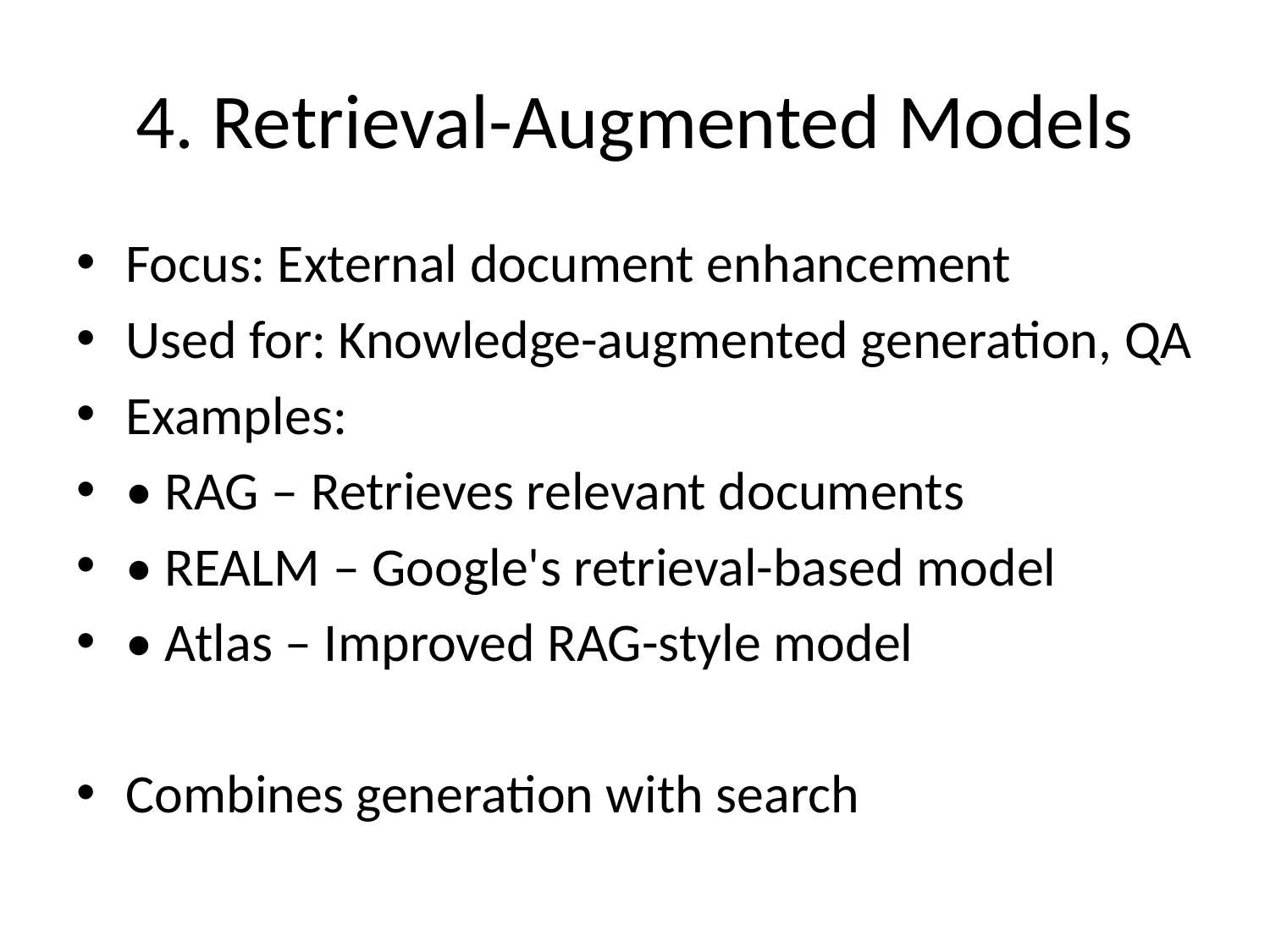

# 4. Retrieval-Augmented Models
Focus: External document enhancement
Used for: Knowledge-augmented generation, QA
Examples:
• RAG – Retrieves relevant documents
• REALM – Google's retrieval-based model
• Atlas – Improved RAG-style model

Combines generation with search